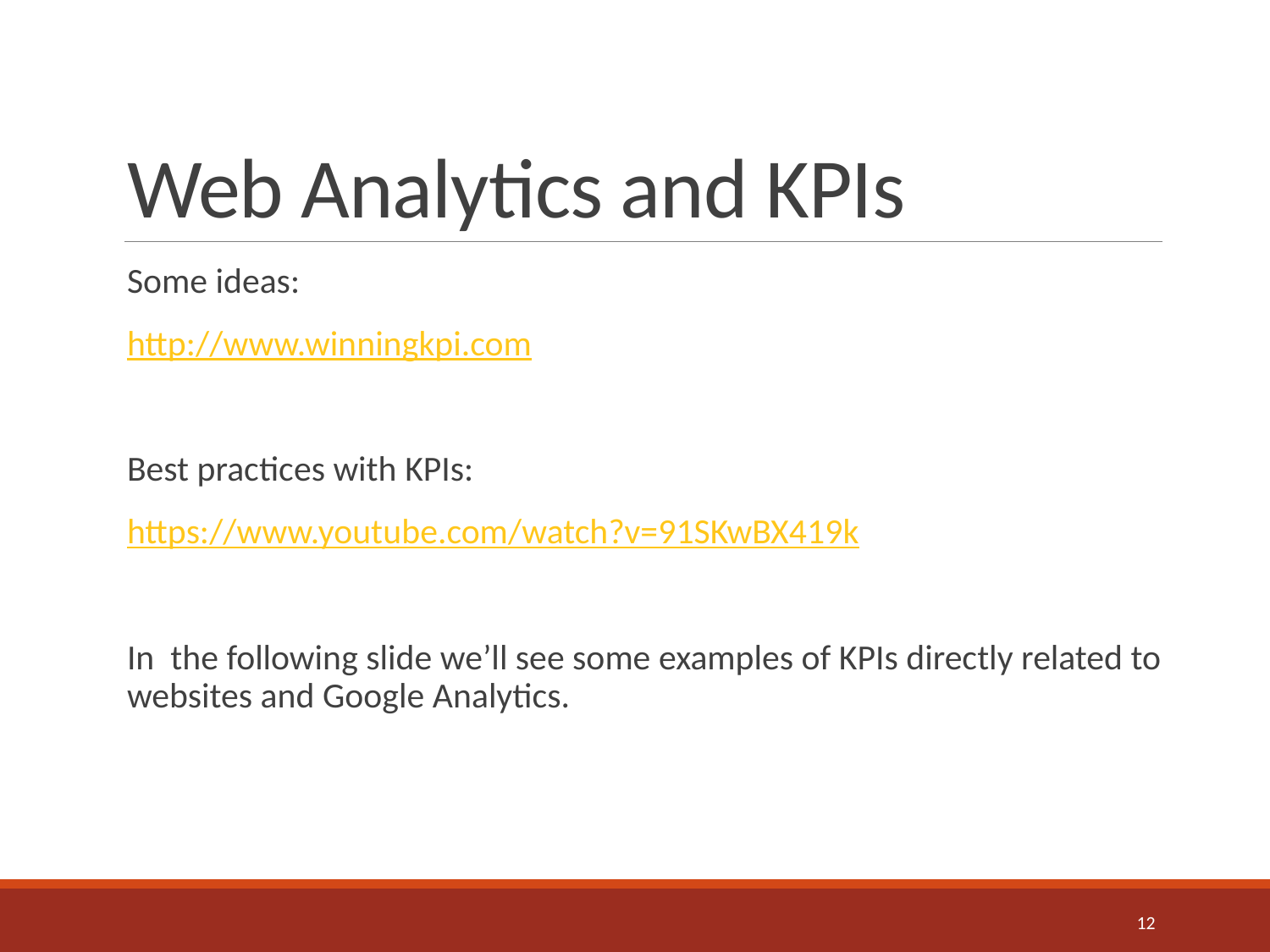

# Web Analytics and KPIs
Some ideas:
http://www.winningkpi.com

Best practices with KPIs:
https://www.youtube.com/watch?v=91SKwBX419k

In  the following slide we’ll see some examples of KPIs directly related to websites and Google Analytics.

12